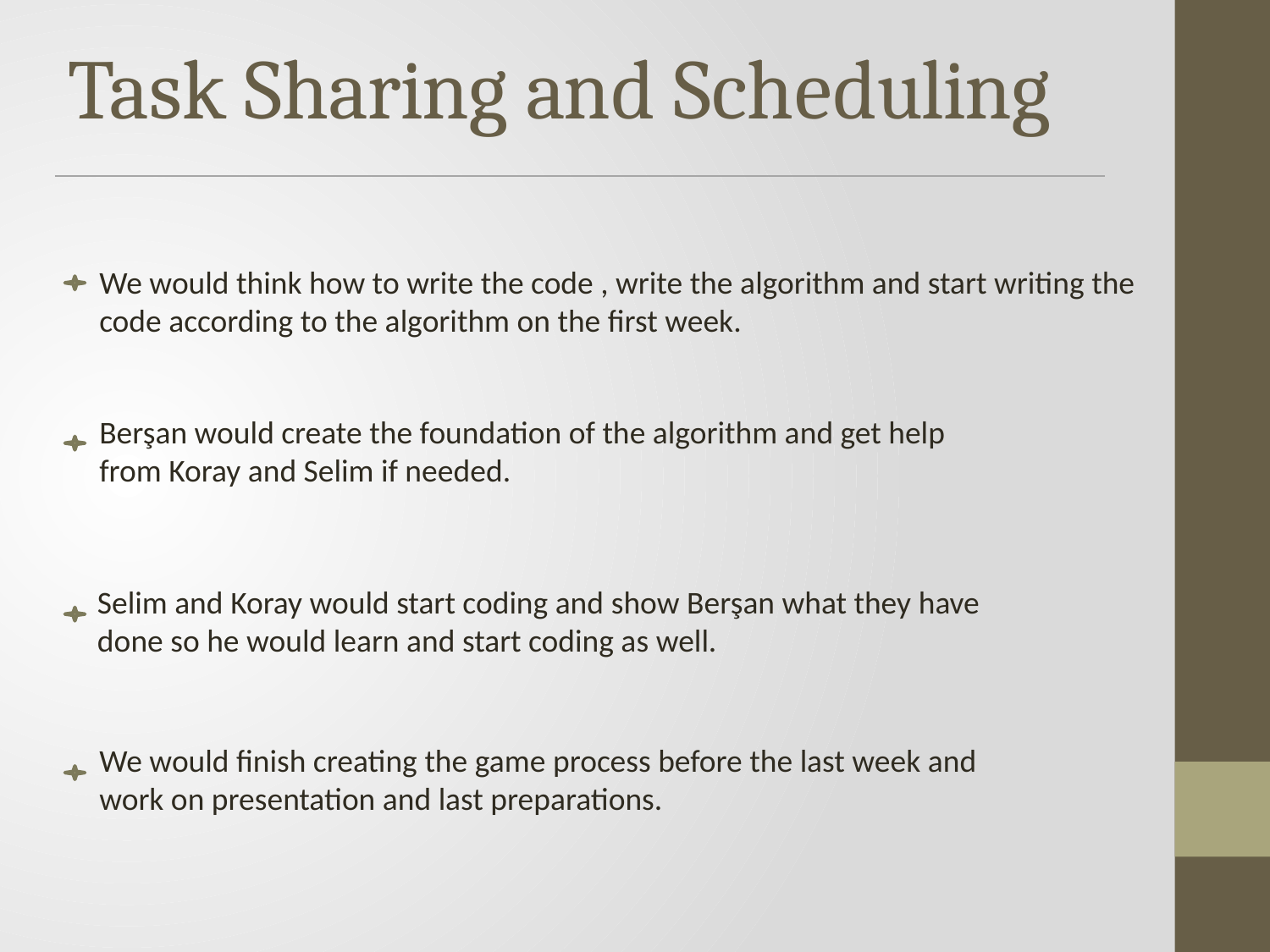

# Task Sharing and Scheduling
We would think how to write the code , write the algorithm and start writing the code according to the algorithm on the first week.

Berşan would create the foundation of the algorithm and get help from Koray and Selim if needed.

Selim and Koray would start coding and show Berşan what they have done so he would learn and start coding as well.

We would finish creating the game process before the last week and work on presentation and last preparations.